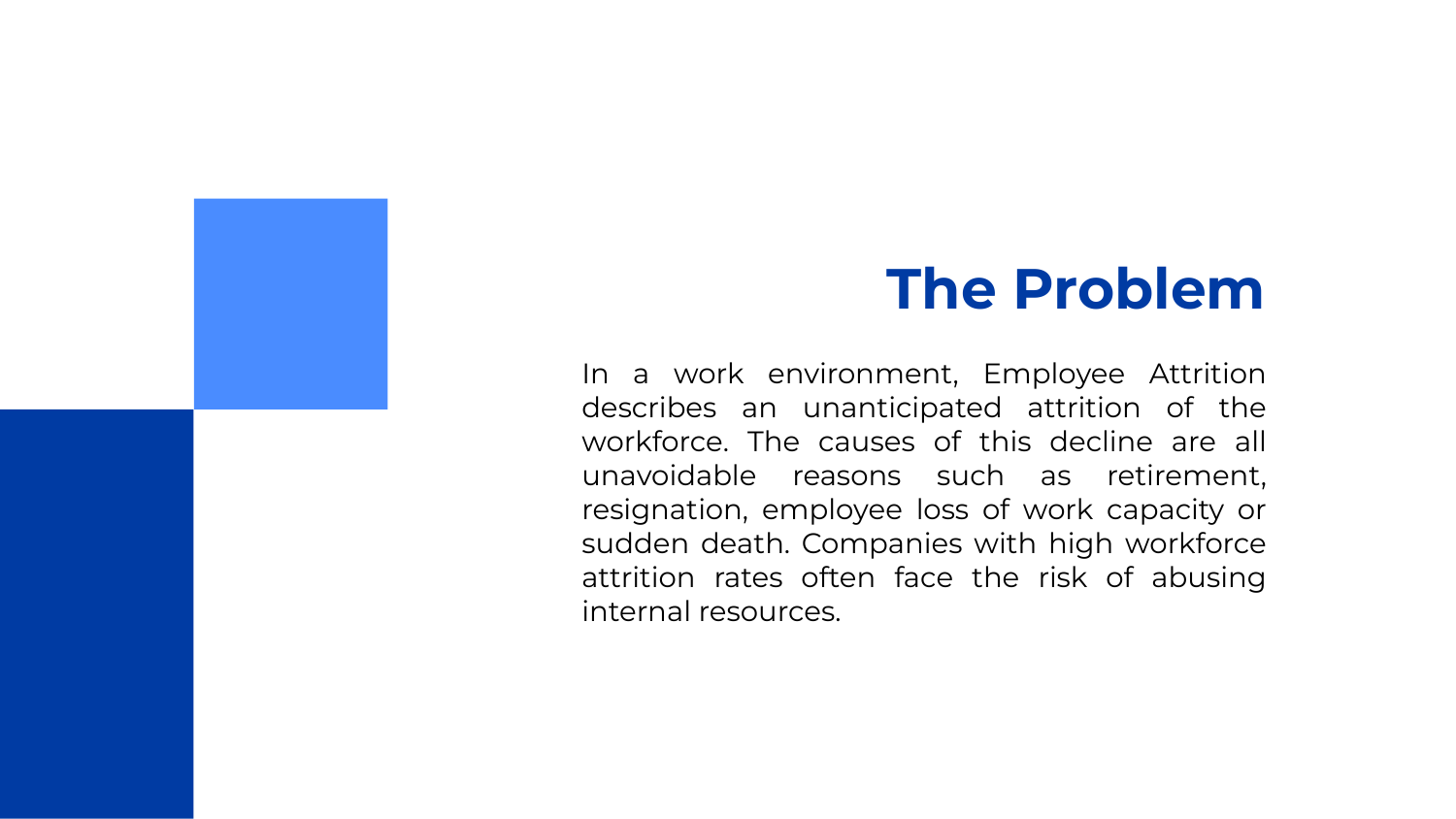

# The Problem
In a work environment, Employee Attrition describes an unanticipated attrition of the workforce. The causes of this decline are all unavoidable reasons such as retirement, resignation, employee loss of work capacity or sudden death. Companies with high workforce attrition rates often face the risk of abusing internal resources.